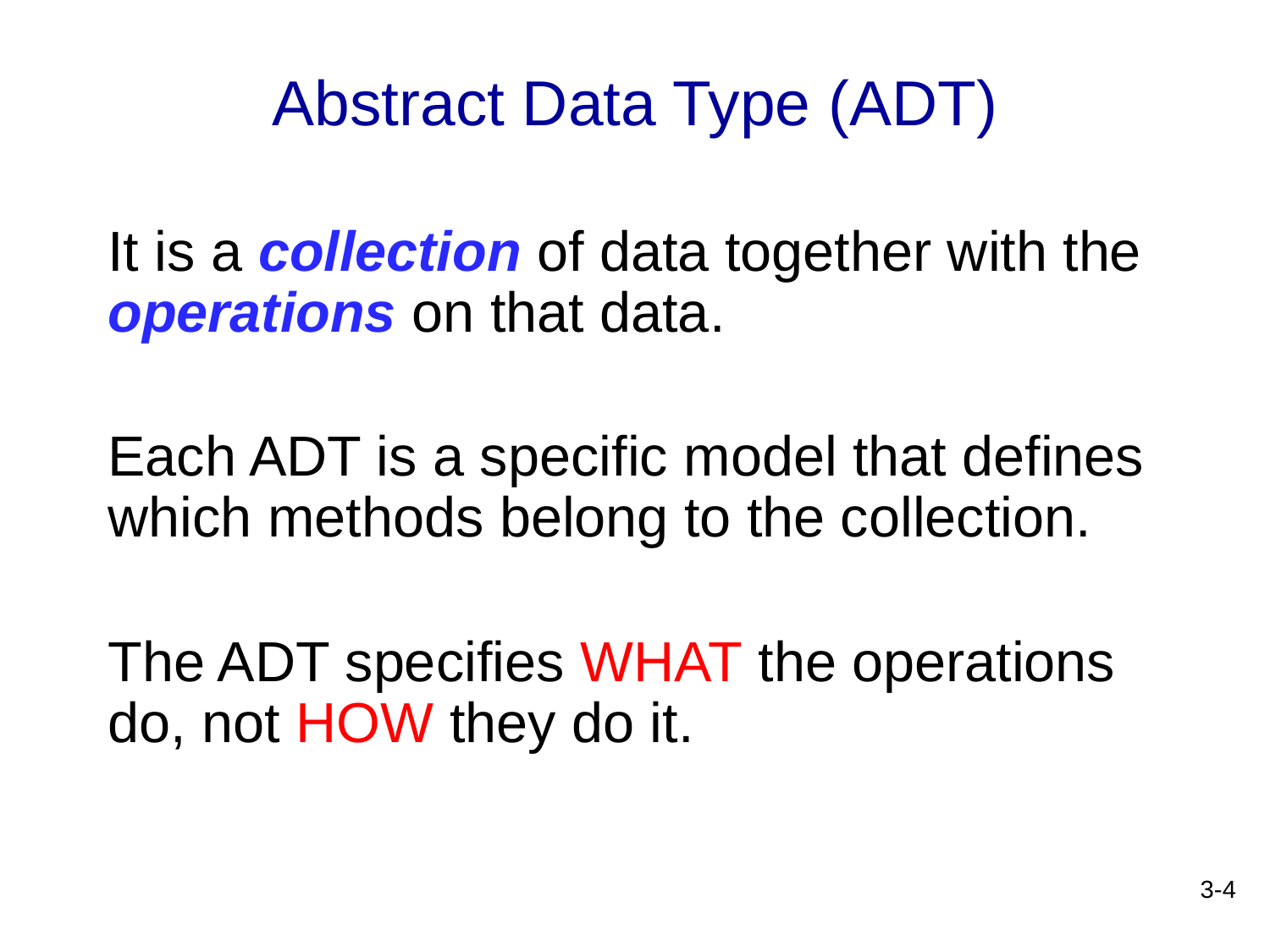

Abstract Data Type (ADT)
It is a collection of data together with the operations on that data.

Each ADT is a specific model that defines which methods belong to the collection.

The ADT specifies WHAT the operations do, not HOW they do it.
3-4